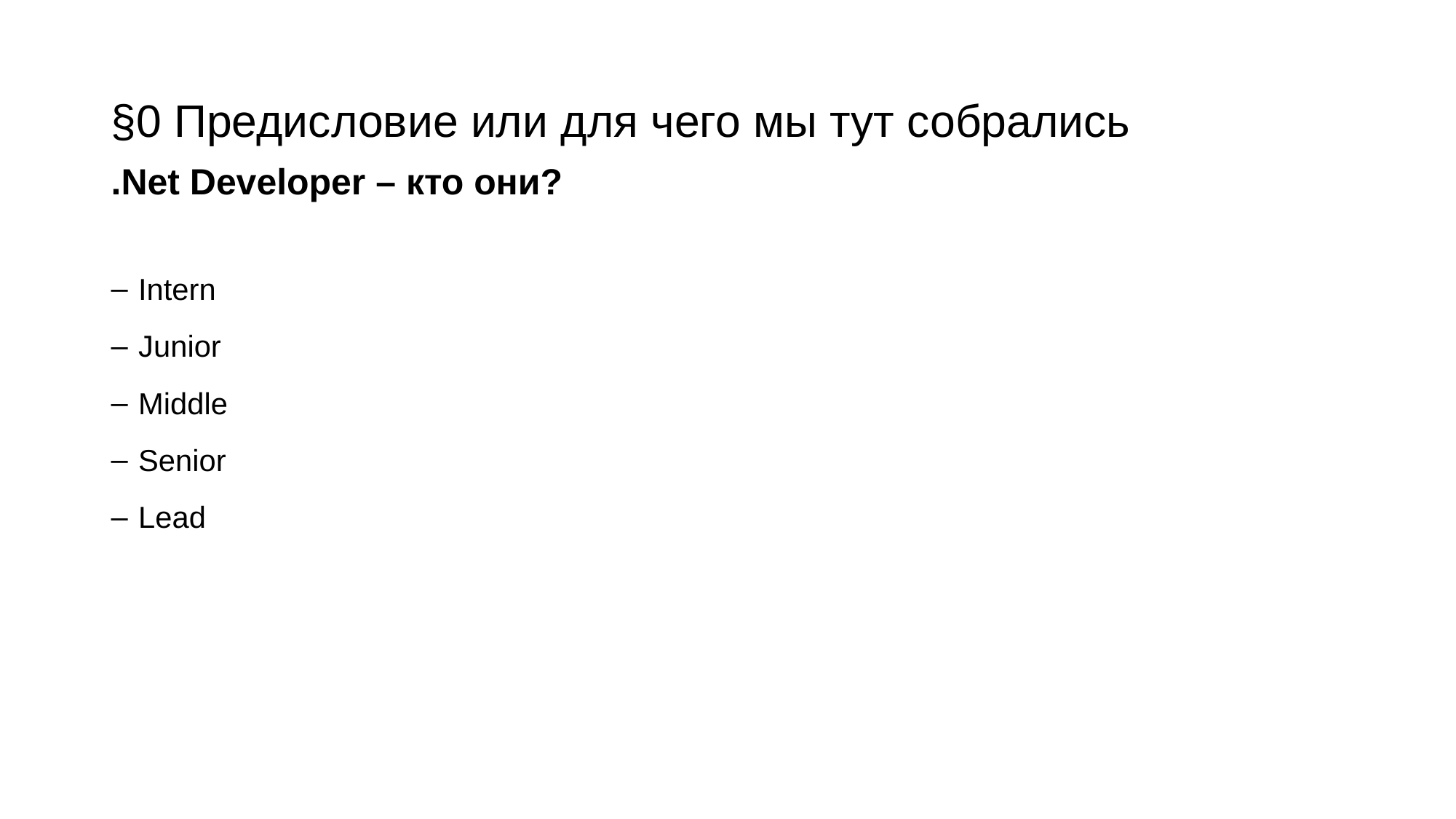

# §0 Предисловие или для чего мы тут собрались
.Net Developer – кто они?

Intern
Junior
Middle
Senior
Lead